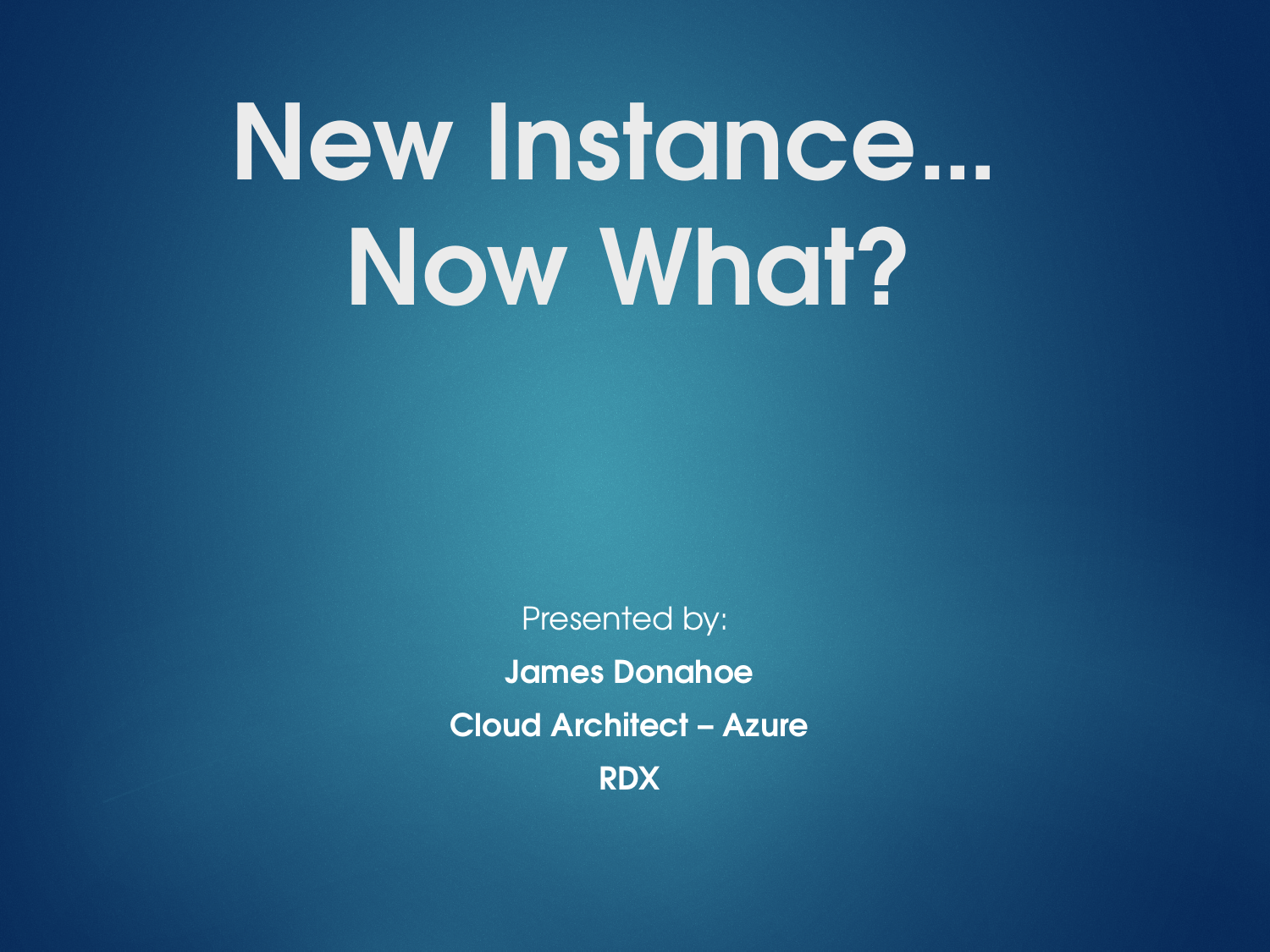

# New Instance… Now What?
Presented by:
James Donahoe
Cloud Architect – Azure
RDX